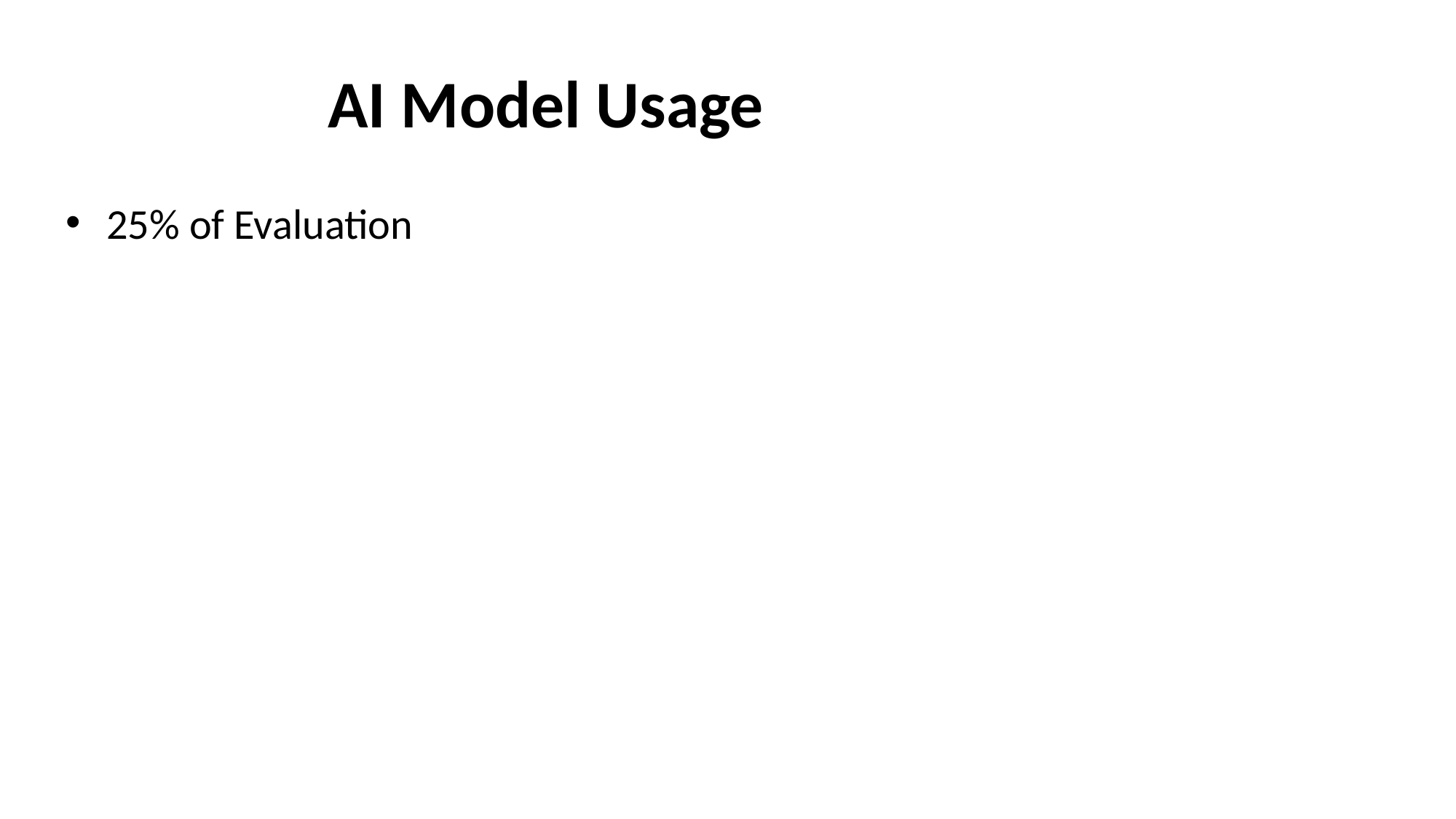

# AI Model Usage
25% of Evaluation